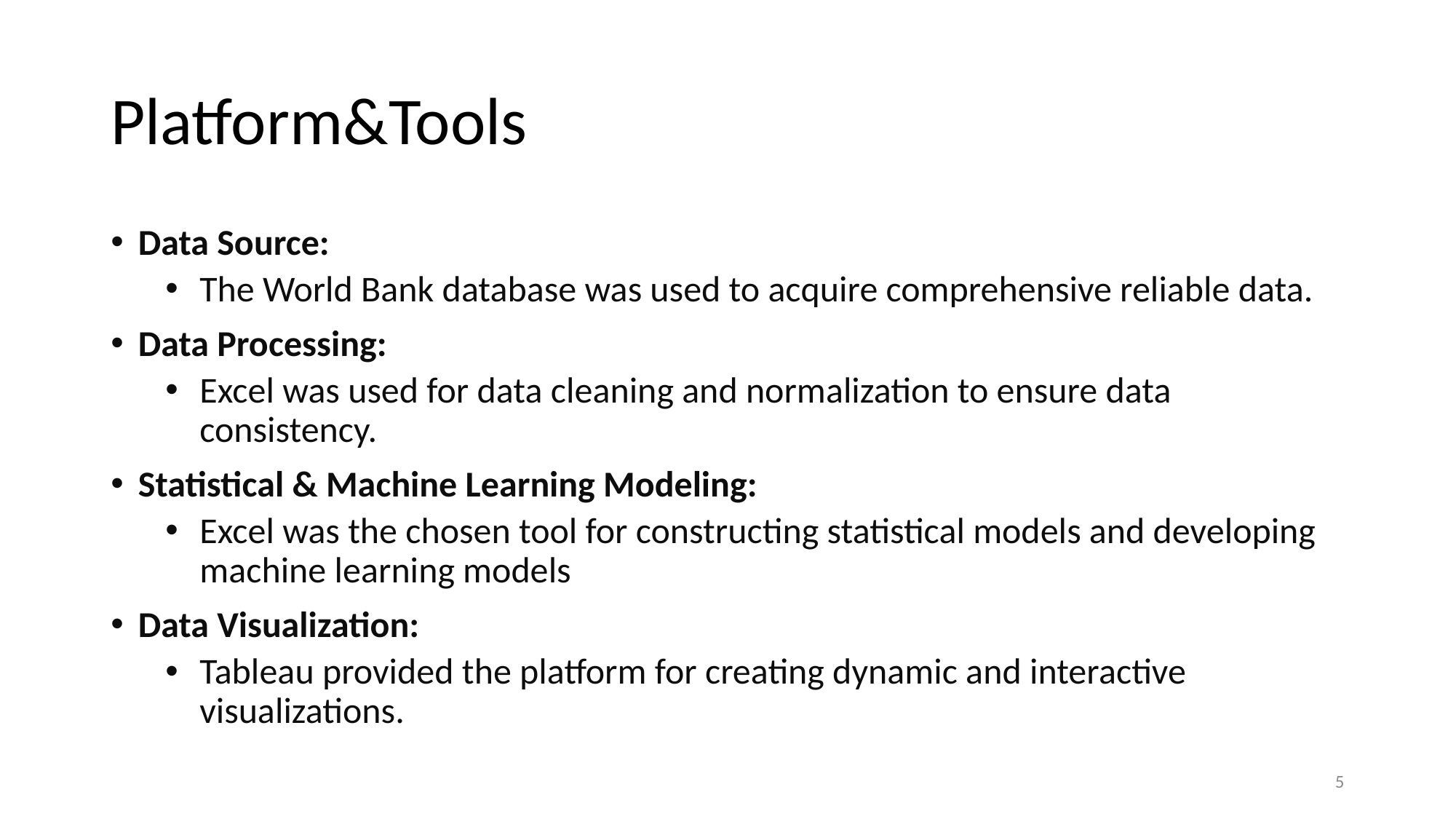

# Platform&Tools
Data Source:
The World Bank database was used to acquire comprehensive reliable data.
Data Processing:
Excel was used for data cleaning and normalization to ensure data consistency.
Statistical & Machine Learning Modeling:
Excel was the chosen tool for constructing statistical models and developing machine learning models
Data Visualization:
Tableau provided the platform for creating dynamic and interactive visualizations.

5